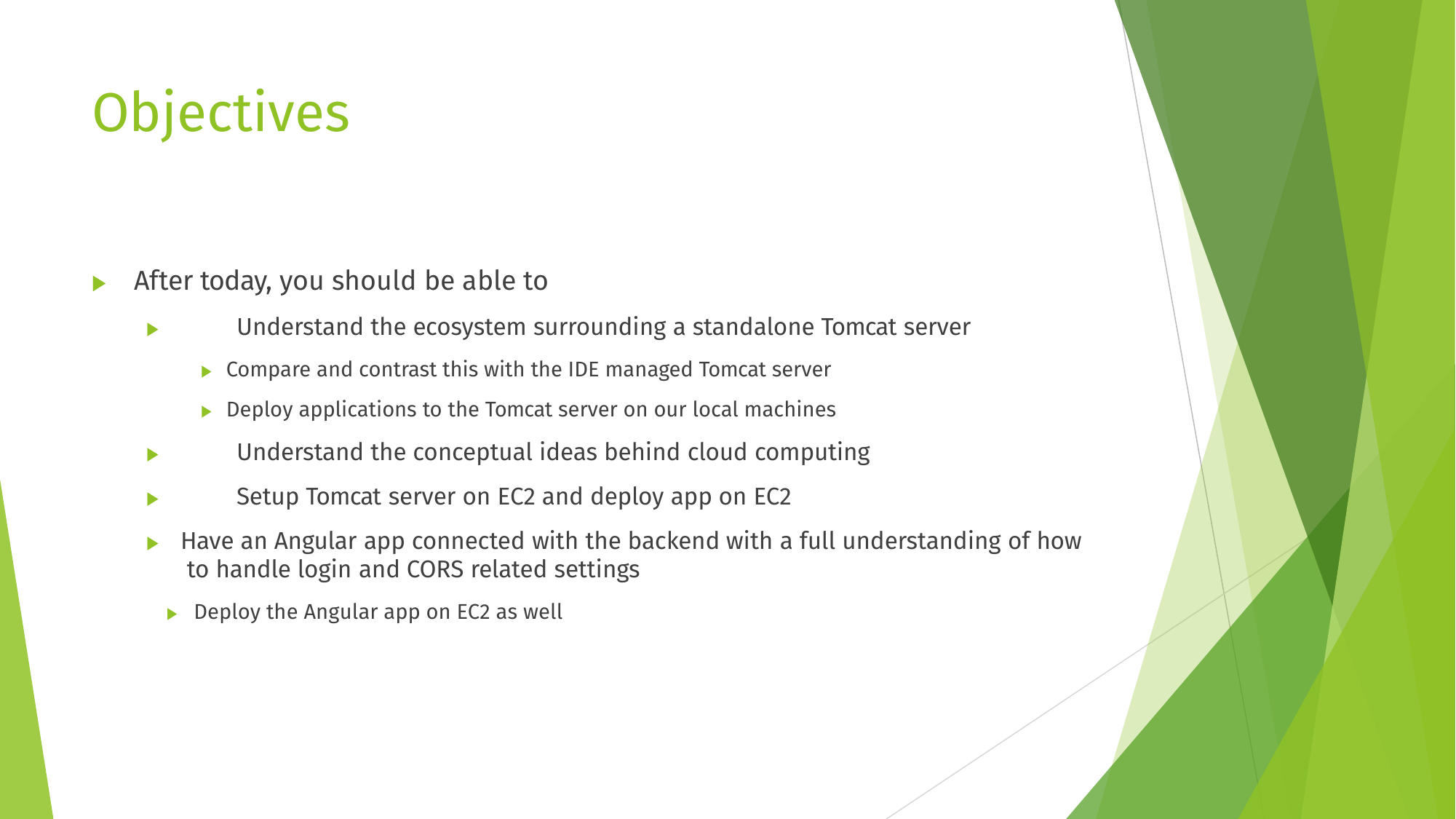

# Objectives
▶	After today, you should be able to
▶	Understand the ecosystem surrounding a standalone Tomcat server
▶ Compare and contrast this with the IDE managed Tomcat server
▶ Deploy applications to the Tomcat server on our local machines
▶	Understand the conceptual ideas behind cloud computing
▶	Setup Tomcat server on EC2 and deploy app on EC2
▶	Have an Angular app connected with the backend with a full understanding of how  to handle login and CORS related settings
▶  Deploy the Angular app on EC2 as well